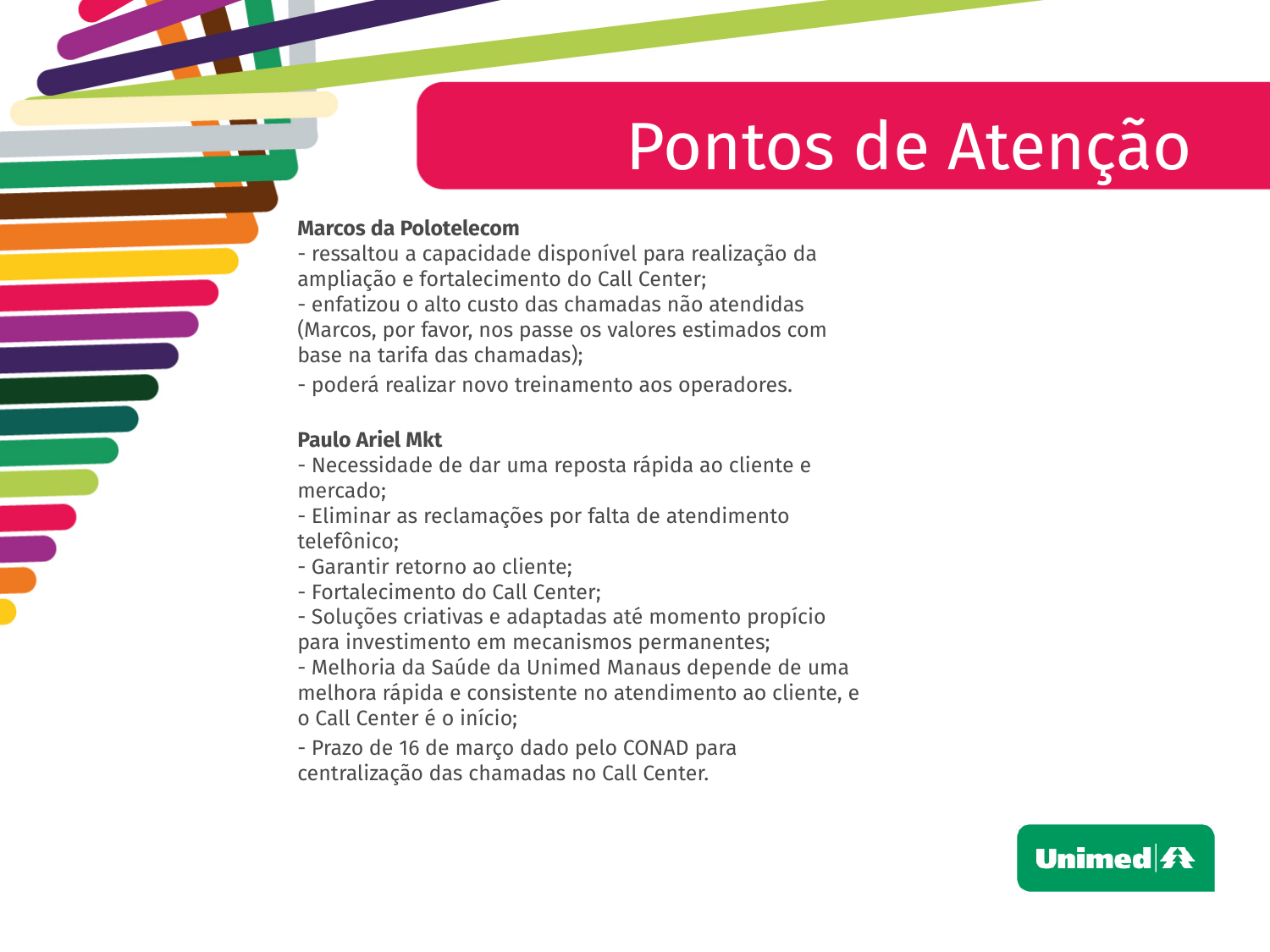

Pontos de Atenção
Marcos da Polotelecom
- ressaltou a capacidade disponível para realização da ampliação e fortalecimento do Call Center;
- enfatizou o alto custo das chamadas não atendidas (Marcos, por favor, nos passe os valores estimados com base na tarifa das chamadas);
- poderá realizar novo treinamento aos operadores.
Paulo Ariel Mkt
- Necessidade de dar uma reposta rápida ao cliente e mercado;
- Eliminar as reclamações por falta de atendimento telefônico;
- Garantir retorno ao cliente;
- Fortalecimento do Call Center;
- Soluções criativas e adaptadas até momento propício para investimento em mecanismos permanentes;
- Melhoria da Saúde da Unimed Manaus depende de uma melhora rápida e consistente no atendimento ao cliente, e o Call Center é o início;
- Prazo de 16 de março dado pelo CONAD para centralização das chamadas no Call Center.